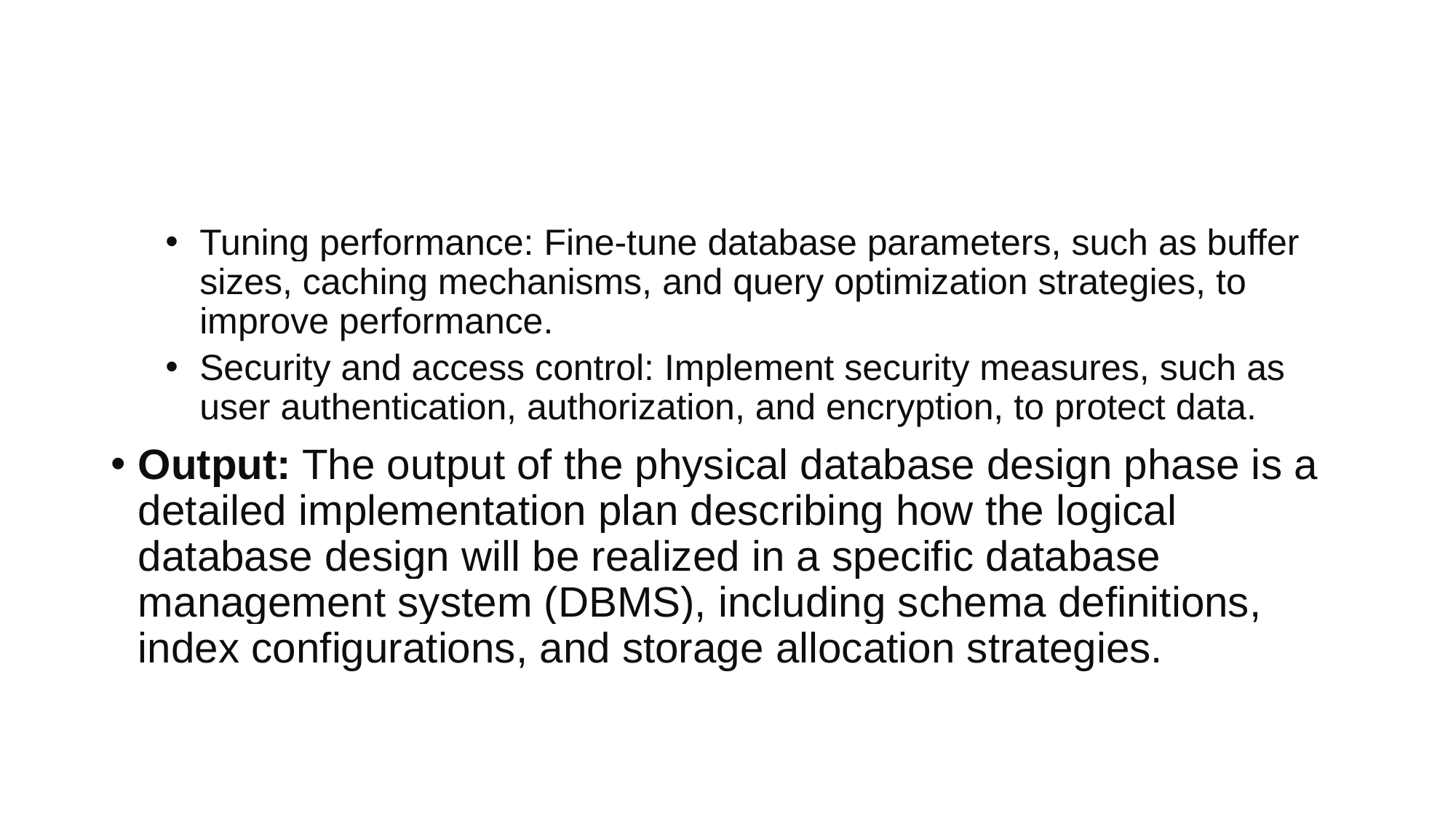

#
Tuning performance: Fine-tune database parameters, such as buffer sizes, caching mechanisms, and query optimization strategies, to improve performance.
Security and access control: Implement security measures, such as user authentication, authorization, and encryption, to protect data.
Output: The output of the physical database design phase is a detailed implementation plan describing how the logical database design will be realized in a specific database management system (DBMS), including schema definitions, index configurations, and storage allocation strategies.